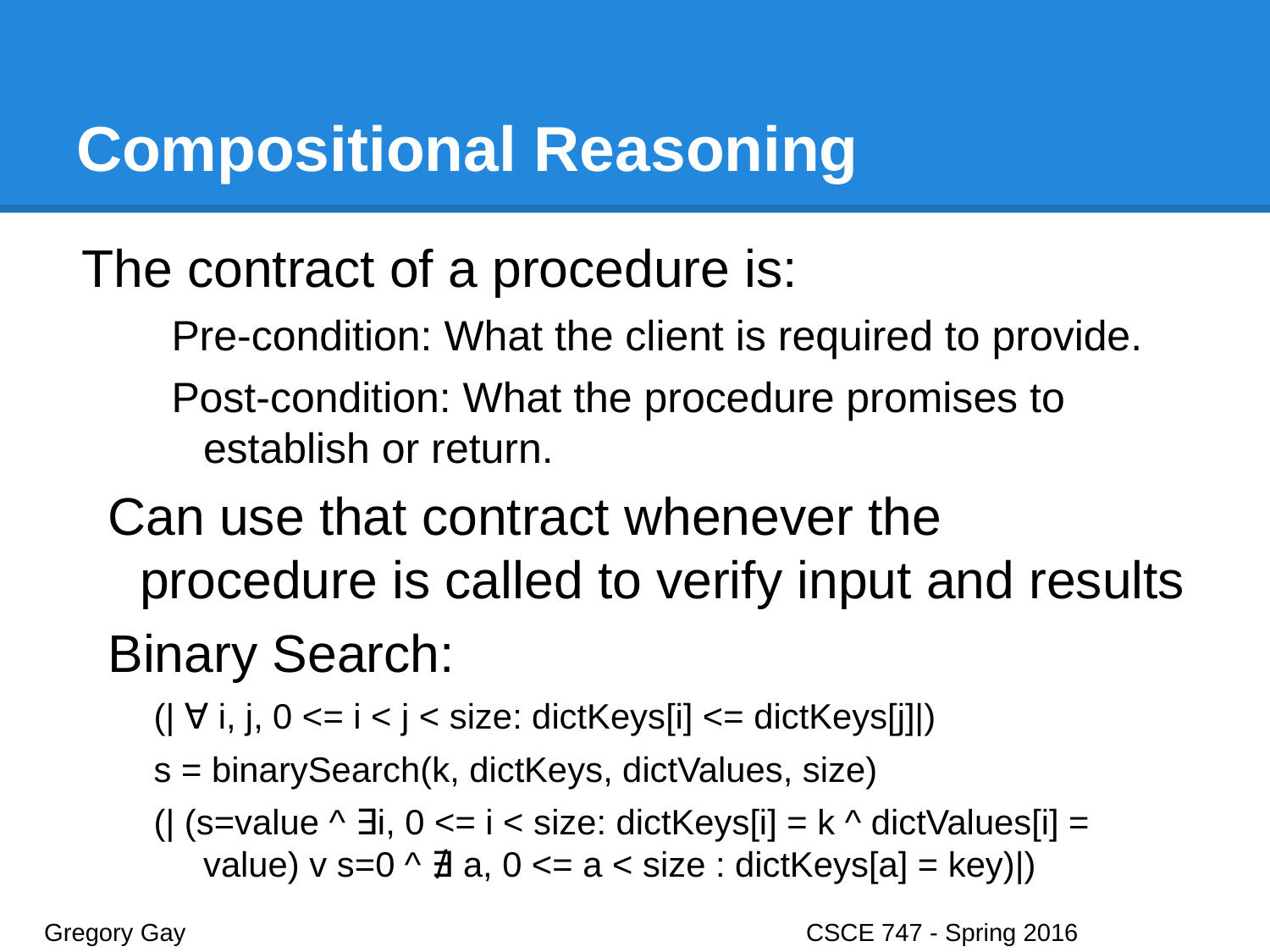

# Compositional Reasoning
The contract of a procedure is:
Pre-condition: What the client is required to provide.
Post-condition: What the procedure promises to establish or return.
Can use that contract whenever the procedure is called to verify input and results
Binary Search:
(| ∀ i, j, 0 <= i < j < size: dictKeys[i] <= dictKeys[j]|)
s = binarySearch(k, dictKeys, dictValues, size)
(| (s=value ^ ∃i, 0 <= i < size: dictKeys[i] = k ^ dictValues[i] = value) v s=0 ^ ∄ a, 0 <= a < size : dictKeys[a] = key)|)
Gregory Gay					CSCE 747 - Spring 2016							28